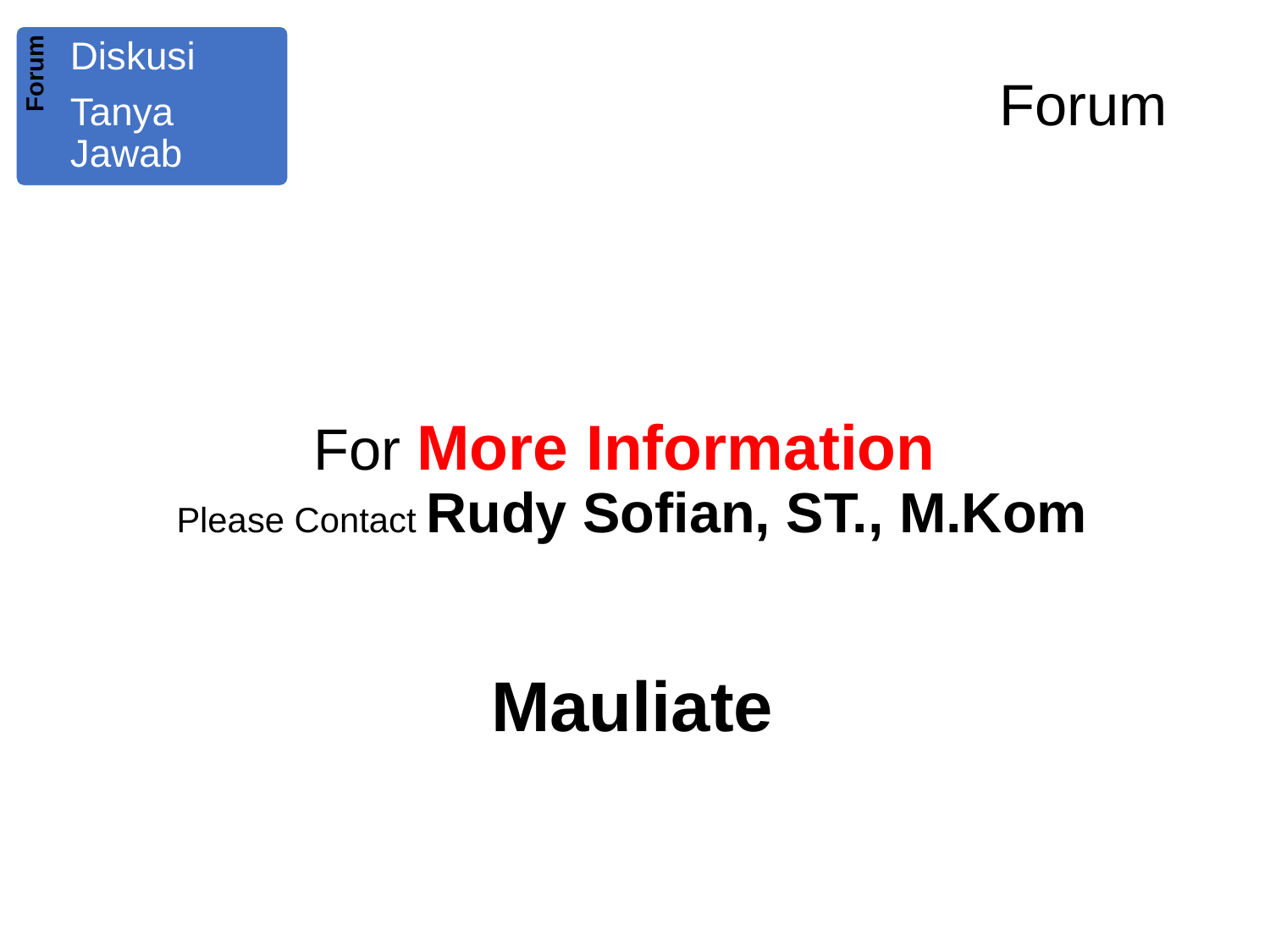

Diskusi
Tanya Jawab
Forum
# Forum
For More Information
Please Contact Rudy Sofian, ST., M.Kom

Mauliate